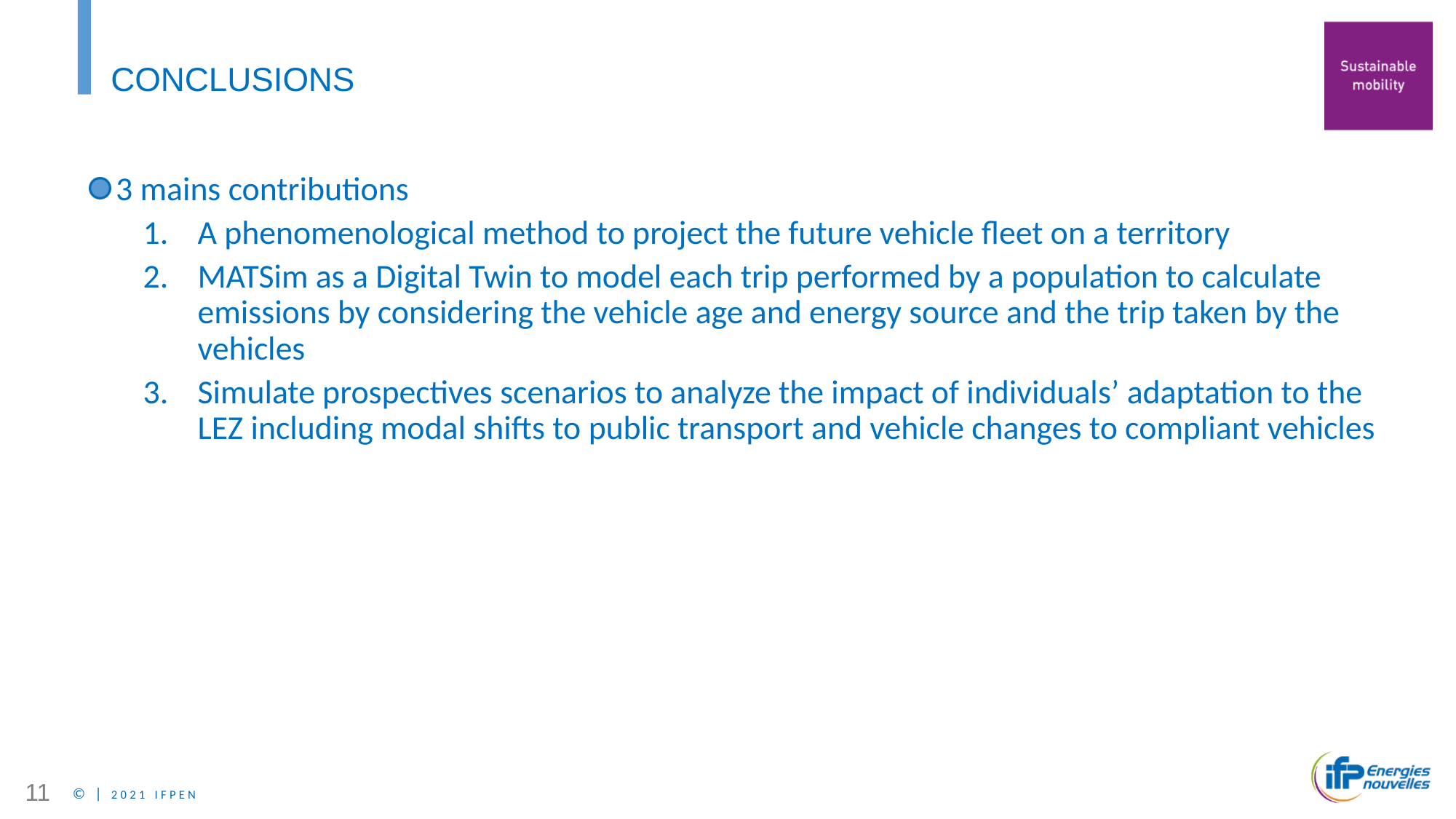

# Conclusions
3 mains contributions
A phenomenological method to project the future vehicle fleet on a territory
MATSim as a Digital Twin to model each trip performed by a population to calculate emissions by considering the vehicle age and energy source and the trip taken by the vehicles
Simulate prospectives scenarios to analyze the impact of individuals’ adaptation to the LEZ including modal shifts to public transport and vehicle changes to compliant vehicles